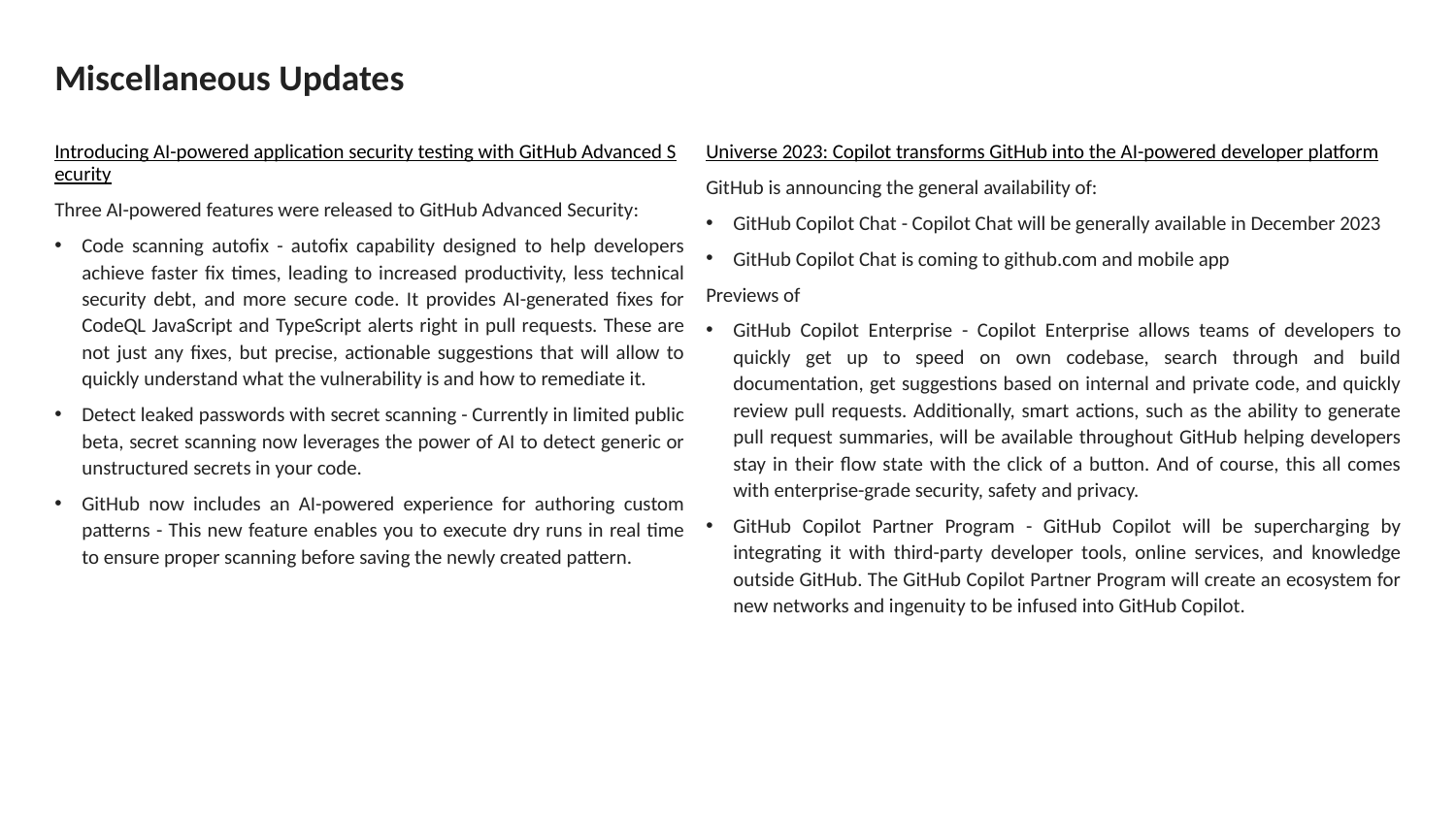

# Miscellaneous Updates
Introducing AI-powered application security testing with GitHub Advanced Security
Three AI-powered features were released to GitHub Advanced Security:
Code scanning autofix - autofix capability designed to help developers achieve faster fix times, leading to increased productivity, less technical security debt, and more secure code. It provides AI-generated fixes for CodeQL JavaScript and TypeScript alerts right in pull requests. These are not just any fixes, but precise, actionable suggestions that will allow to quickly understand what the vulnerability is and how to remediate it.
Detect leaked passwords with secret scanning - Currently in limited public beta, secret scanning now leverages the power of AI to detect generic or unstructured secrets in your code.
GitHub now includes an AI-powered experience for authoring custom patterns - This new feature enables you to execute dry runs in real time to ensure proper scanning before saving the newly created pattern.

Universe 2023: Copilot transforms GitHub into the AI-powered developer platform
GitHub is announcing the general availability of:
GitHub Copilot Chat - Copilot Chat will be generally available in December 2023
GitHub Copilot Chat is coming to github.com and mobile app
Previews of
GitHub Copilot Enterprise - Copilot Enterprise allows teams of developers to quickly get up to speed on own codebase, search through and build documentation, get suggestions based on internal and private code, and quickly review pull requests. Additionally, smart actions, such as the ability to generate pull request summaries, will be available throughout GitHub helping developers stay in their flow state with the click of a button. And of course, this all comes with enterprise-grade security, safety and privacy.
GitHub Copilot Partner Program - GitHub Copilot will be supercharging by integrating it with third-party developer tools, online services, and knowledge outside GitHub. The GitHub Copilot Partner Program will create an ecosystem for new networks and ingenuity to be infused into GitHub Copilot.